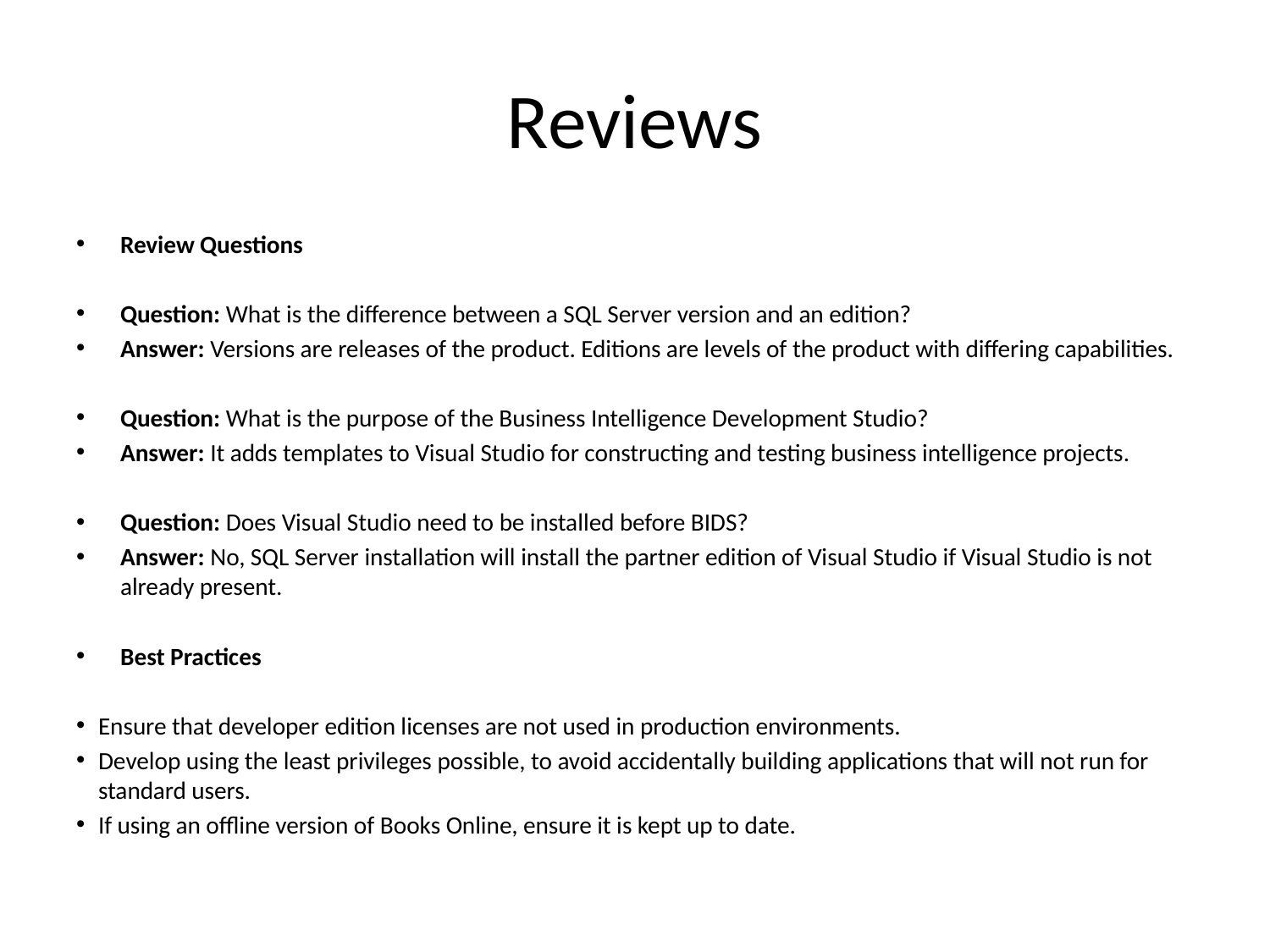

# Reviews
Review Questions

Question: What is the difference between a SQL Server version and an edition?
Answer: Versions are releases of the product. Editions are levels of the product with differing capabilities.

Question: What is the purpose of the Business Intelligence Development Studio?
Answer: It adds templates to Visual Studio for constructing and testing business intelligence projects.

Question: Does Visual Studio need to be installed before BIDS?
Answer: No, SQL Server installation will install the partner edition of Visual Studio if Visual Studio is not already present.

Best Practices

Ensure that developer edition licenses are not used in production environments.
Develop using the least privileges possible, to avoid accidentally building applications that will not run for standard users.
If using an offline version of Books Online, ensure it is kept up to date.